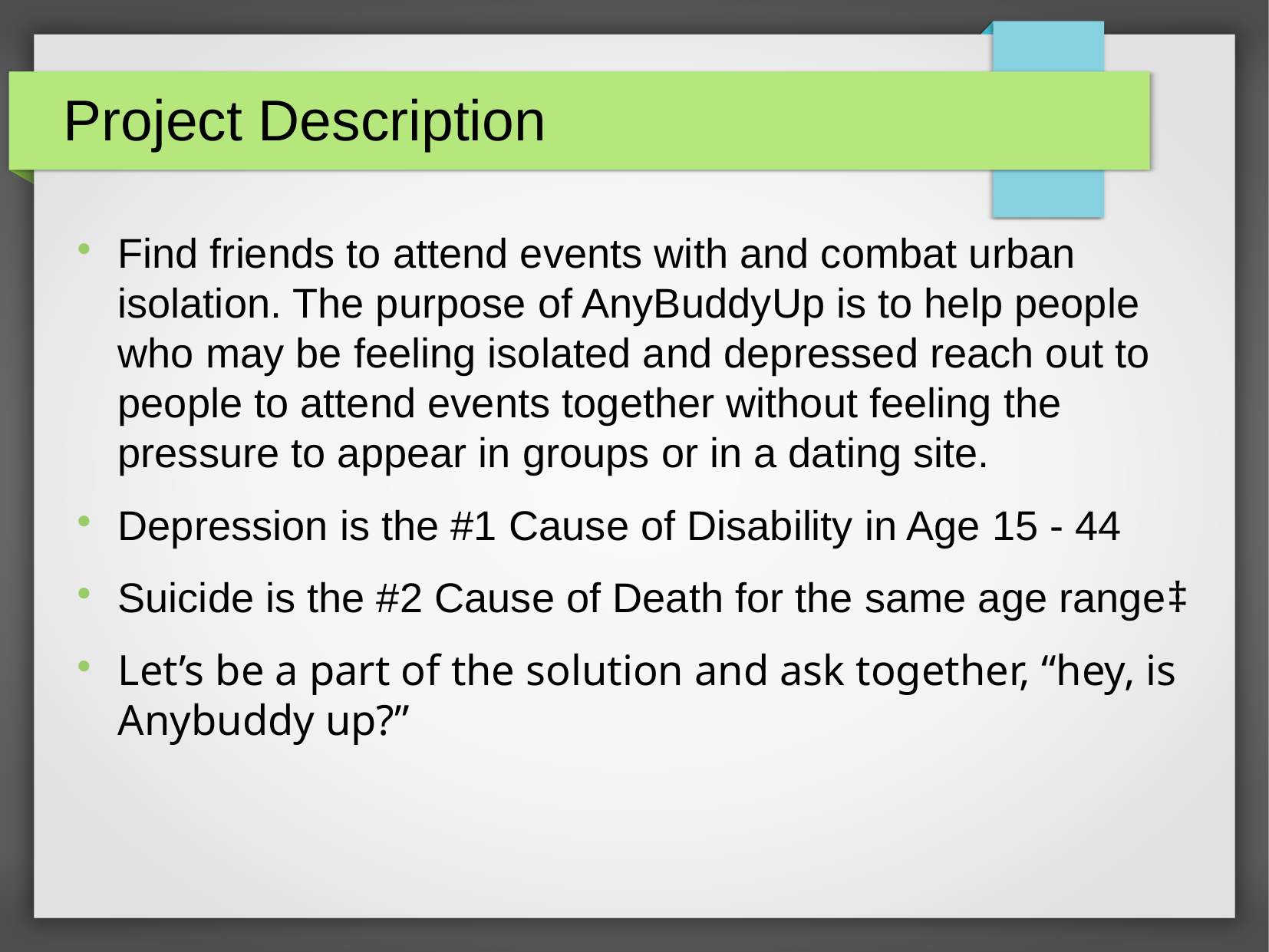

Project Description
Find friends to attend events with and combat urban isolation. The purpose of AnyBuddyUp is to help people who may be feeling isolated and depressed reach out to people to attend events together without feeling the pressure to appear in groups or in a dating site.
Depression is the #1 Cause of Disability in Age 15 - 44
Suicide is the #2 Cause of Death for the same age range‡
Let’s be a part of the solution and ask together, “hey, is Anybuddy up?”